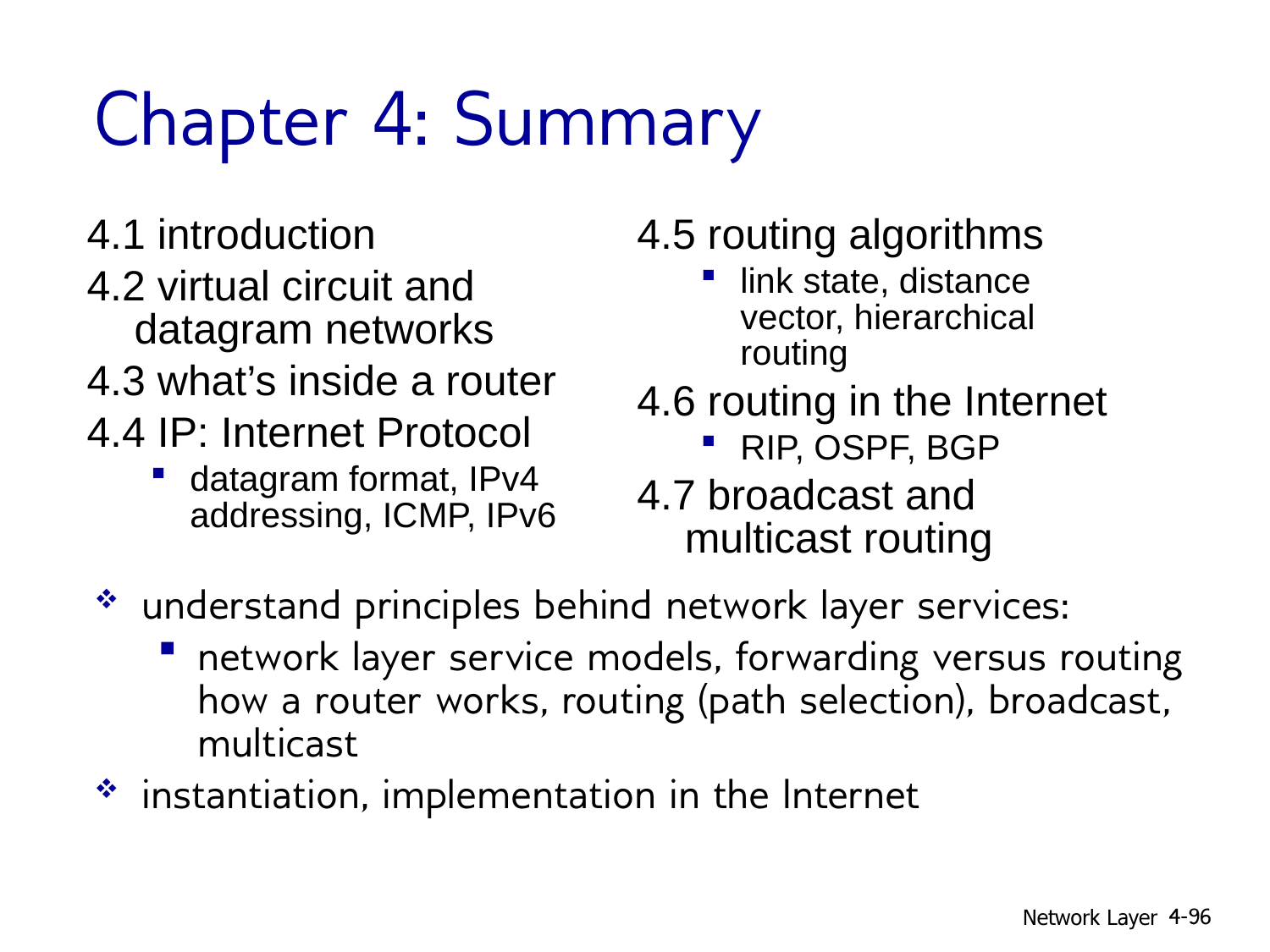

Chapter 4: Summary
4.1 introduction
4.2 virtual circuit and datagram networks
4.3 what’s inside a router
4.4 IP: Internet Protocol
datagram format, IPv4 addressing, ICMP, IPv6
4.5 routing algorithms
link state, distance vector, hierarchical routing
4.6 routing in the Internet
RIP, OSPF, BGP
4.7 broadcast and multicast routing

understand principles behind network layer services:
network layer service models, forwarding versus routing how a router works, routing (path selection), broadcast, multicast
instantiation, implementation in the Internet
4-96
Network Layer